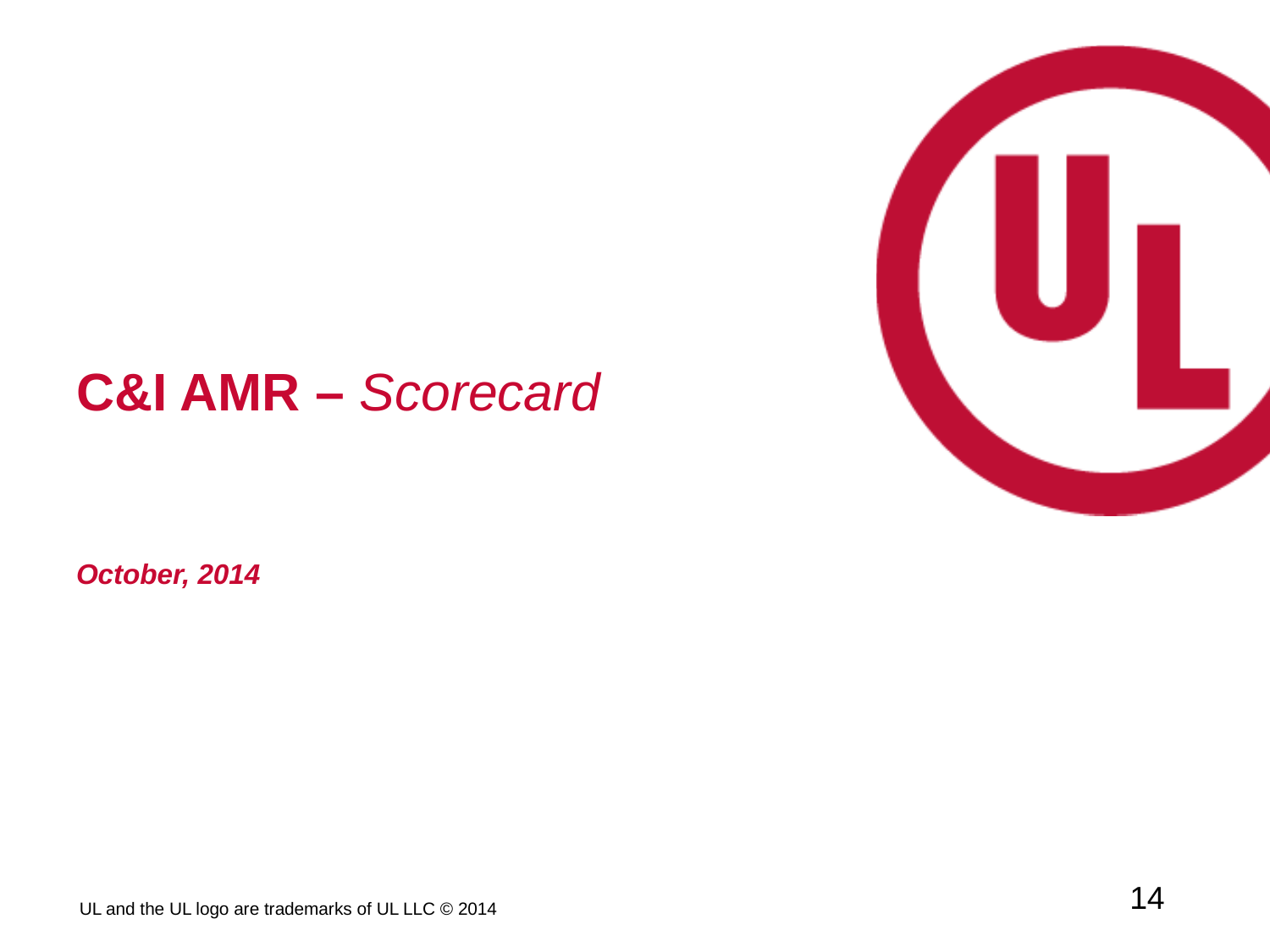

# C&I AMR – Scorecard
October, 2014

14